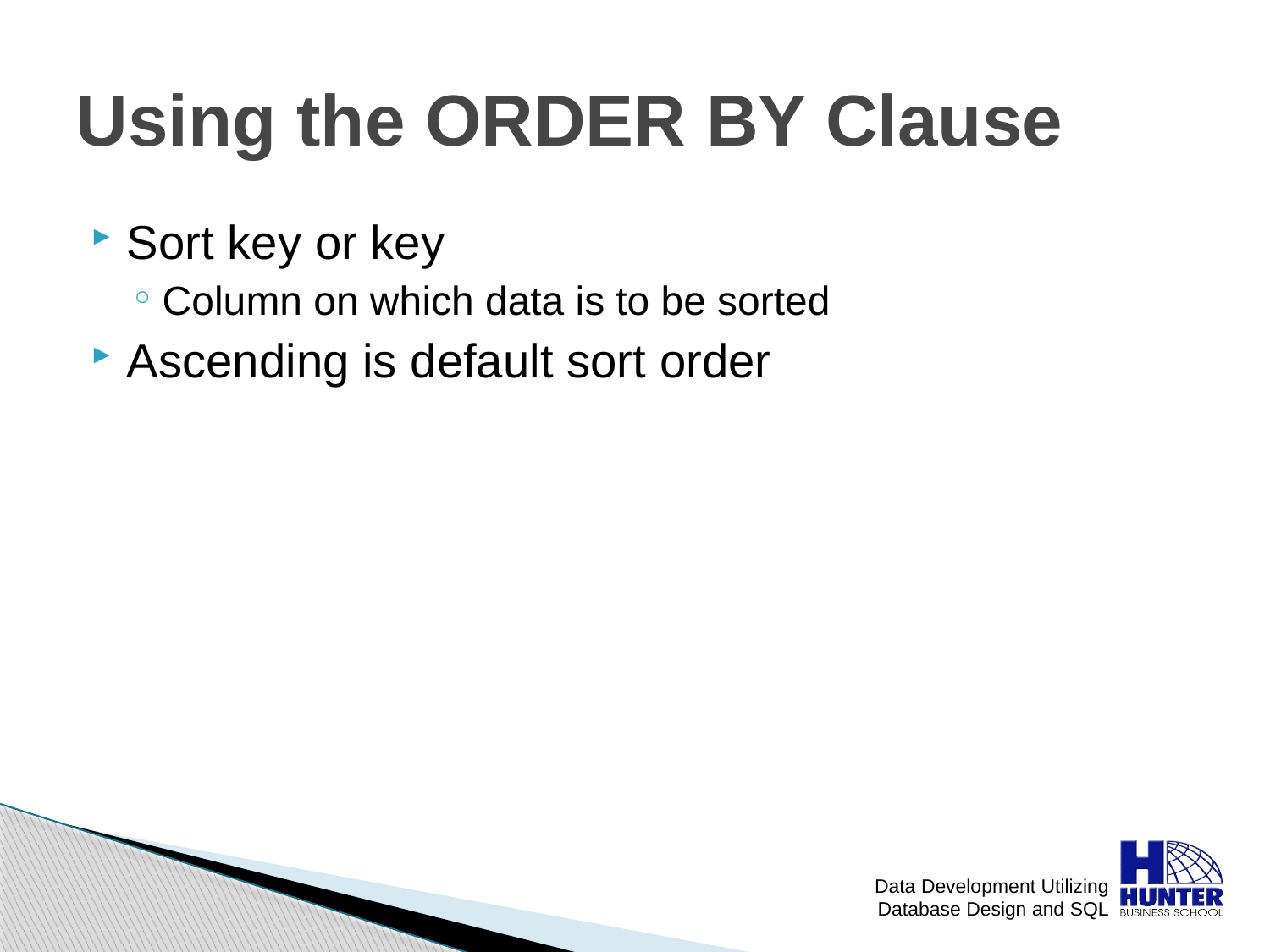

# Using the ORDER BY Clause
Sort key or key
Column on which data is to be sorted
Ascending is default sort order